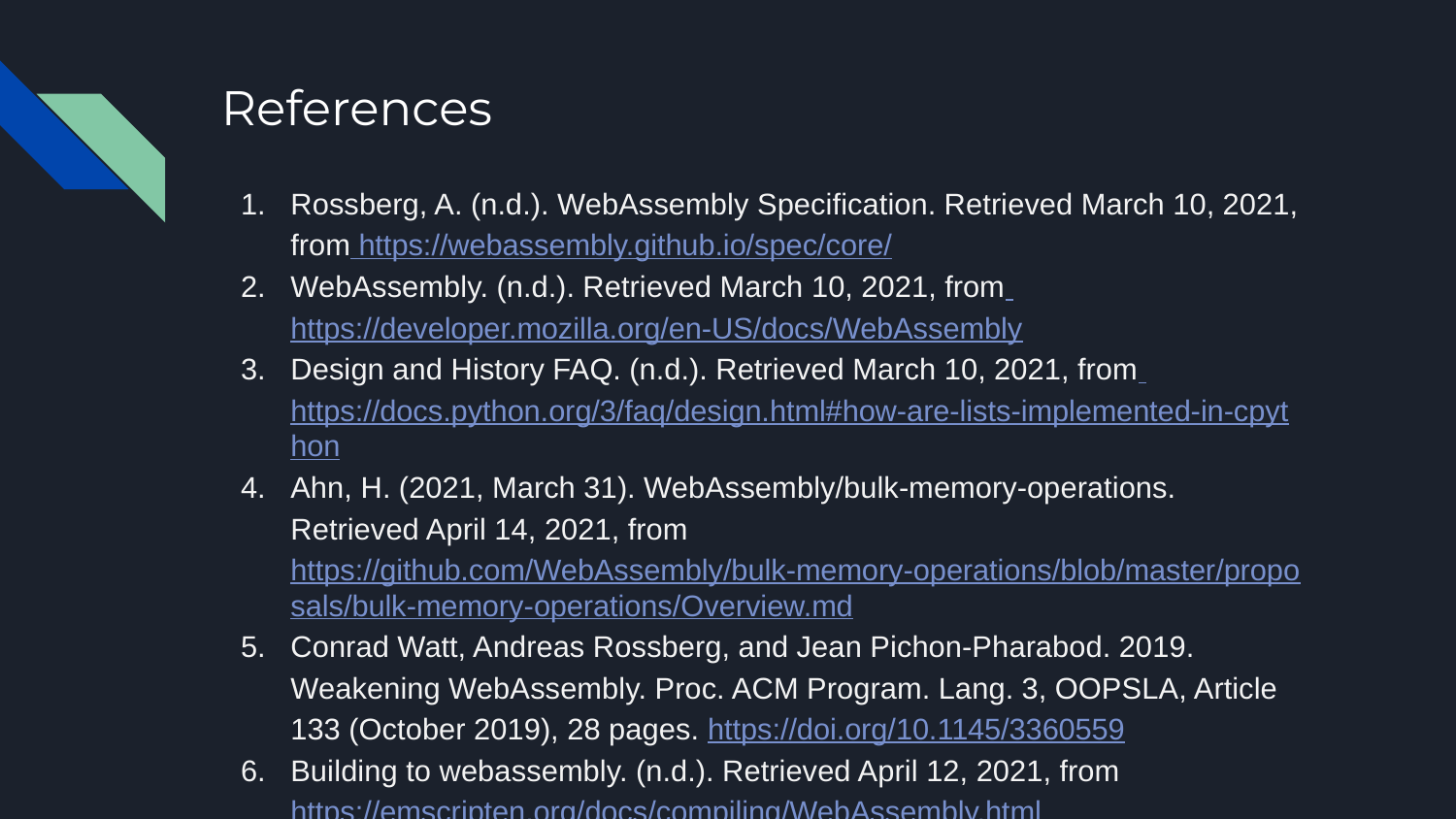

# References
Rossberg, A. (n.d.). WebAssembly Specification. Retrieved March 10, 2021, from https://webassembly.github.io/spec/core/
WebAssembly. (n.d.). Retrieved March 10, 2021, from https://developer.mozilla.org/en-US/docs/WebAssembly
Design and History FAQ. (n.d.). Retrieved March 10, 2021, from https://docs.python.org/3/faq/design.html#how-are-lists-implemented-in-cpython
Ahn, H. (2021, March 31). WebAssembly/bulk-memory-operations. Retrieved April 14, 2021, from https://github.com/WebAssembly/bulk-memory-operations/blob/master/proposals/bulk-memory-operations/Overview.md
Conrad Watt, Andreas Rossberg, and Jean Pichon-Pharabod. 2019. Weakening WebAssembly. Proc. ACM Program. Lang. 3, OOPSLA, Article 133 (October 2019), 28 pages. https://doi.org/10.1145/3360559
Building to webassembly. (n.d.). Retrieved April 12, 2021, from https://emscripten.org/docs/compiling/WebAssembly.html